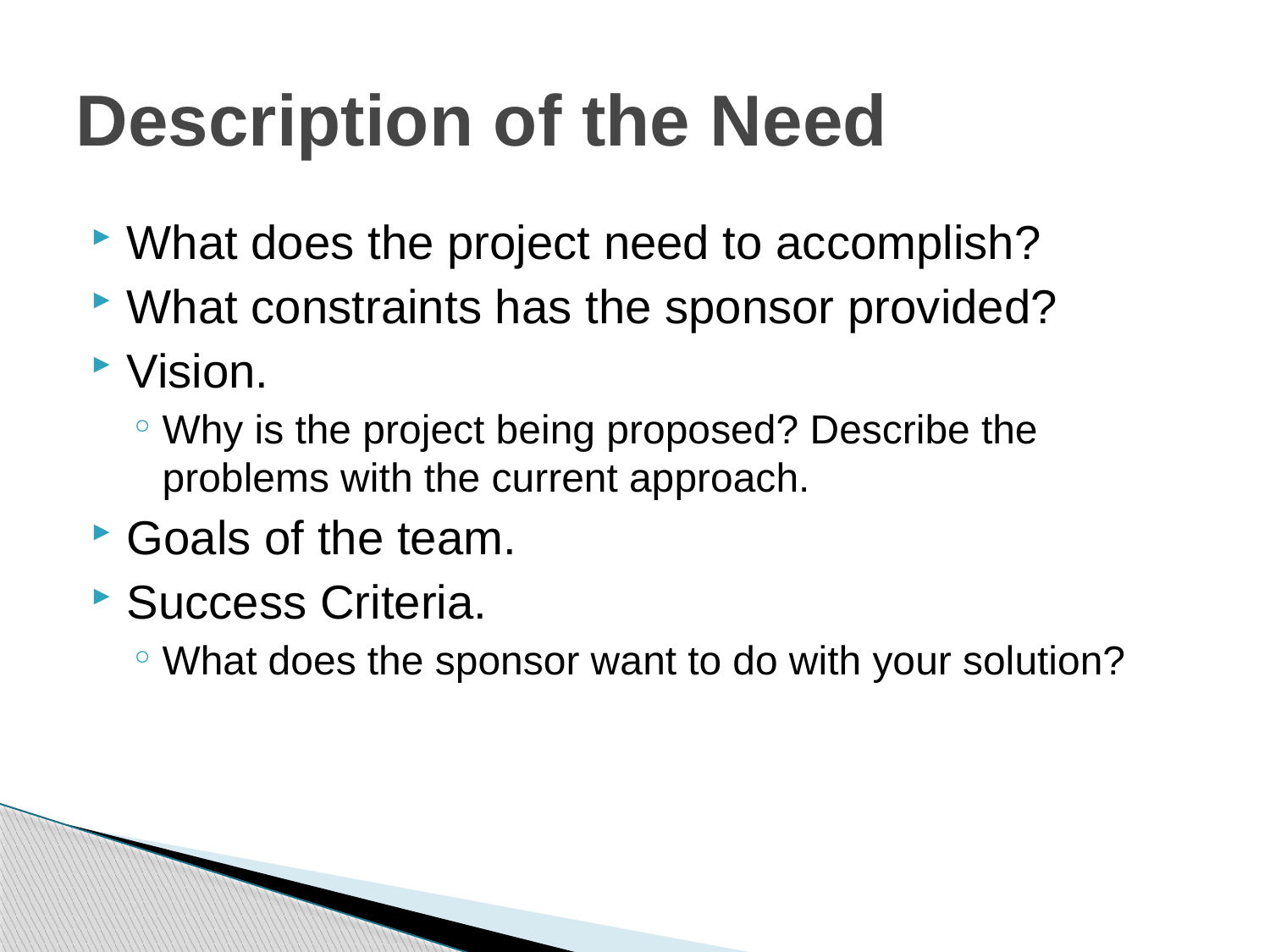

# Description of the Need
What does the project need to accomplish?
What constraints has the sponsor provided?
Vision.
Why is the project being proposed? Describe the problems with the current approach.
Goals of the team.
Success Criteria.
What does the sponsor want to do with your solution?